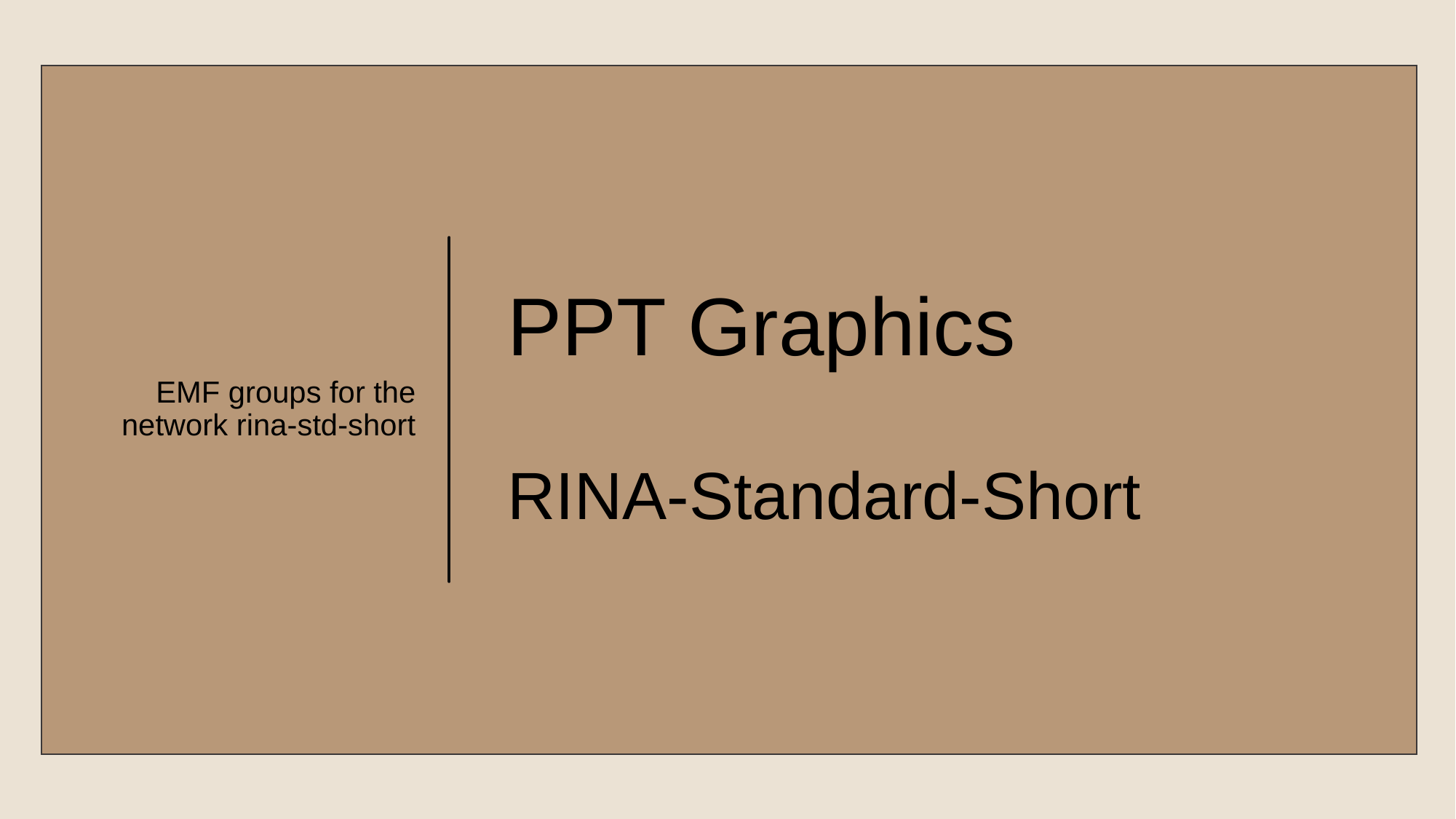

EMF groups for the network rina-std-short
# PPT Graphics RINA-Standard-Short